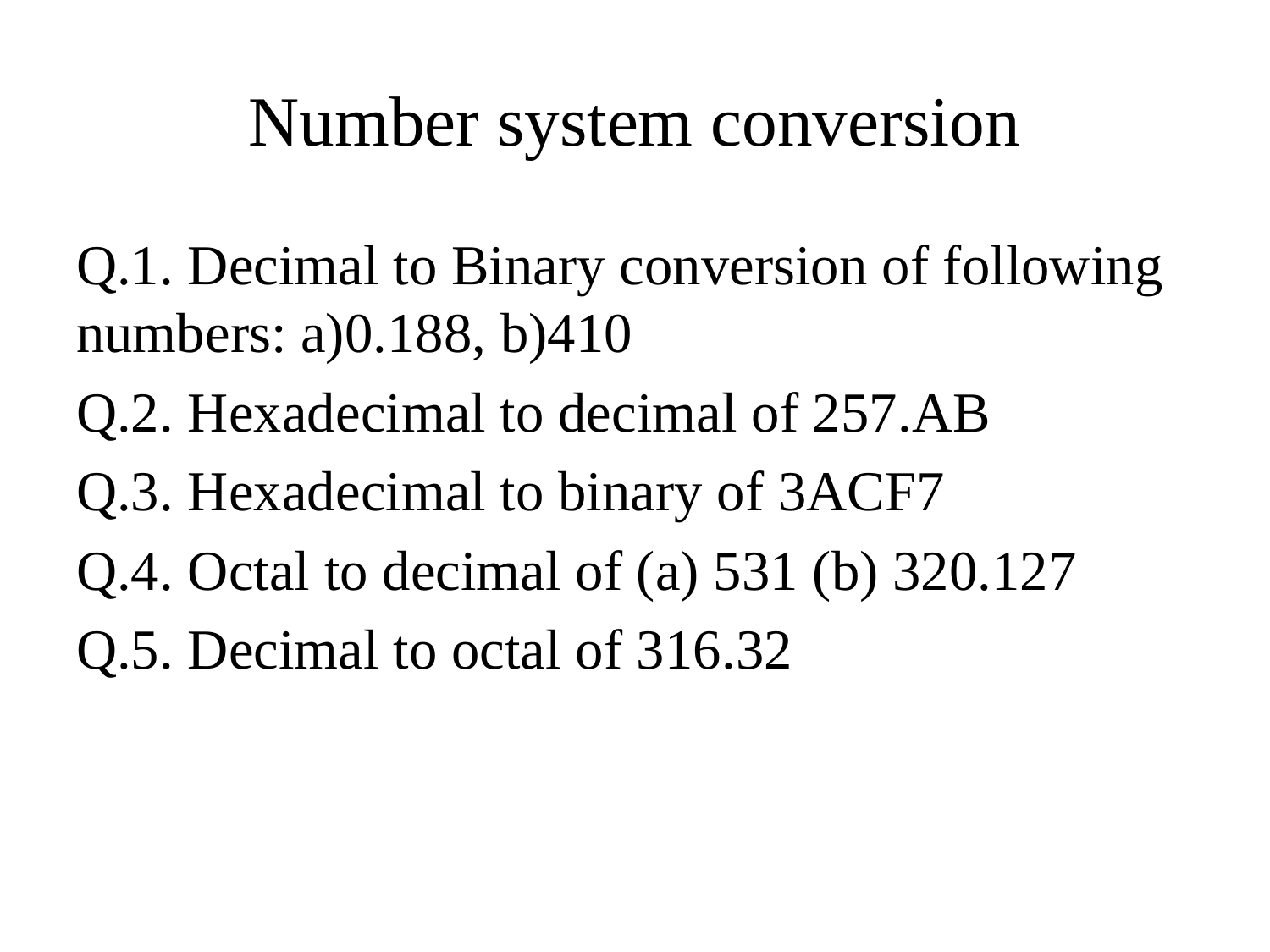

# Number system conversion
Q.1. Decimal to Binary conversion of following numbers: a)0.188, b)410
Q.2. Hexadecimal to decimal of 257.AB
Q.3. Hexadecimal to binary of 3ACF7
Q.4. Octal to decimal of (a) 531 (b) 320.127
Q.5. Decimal to octal of 316.32